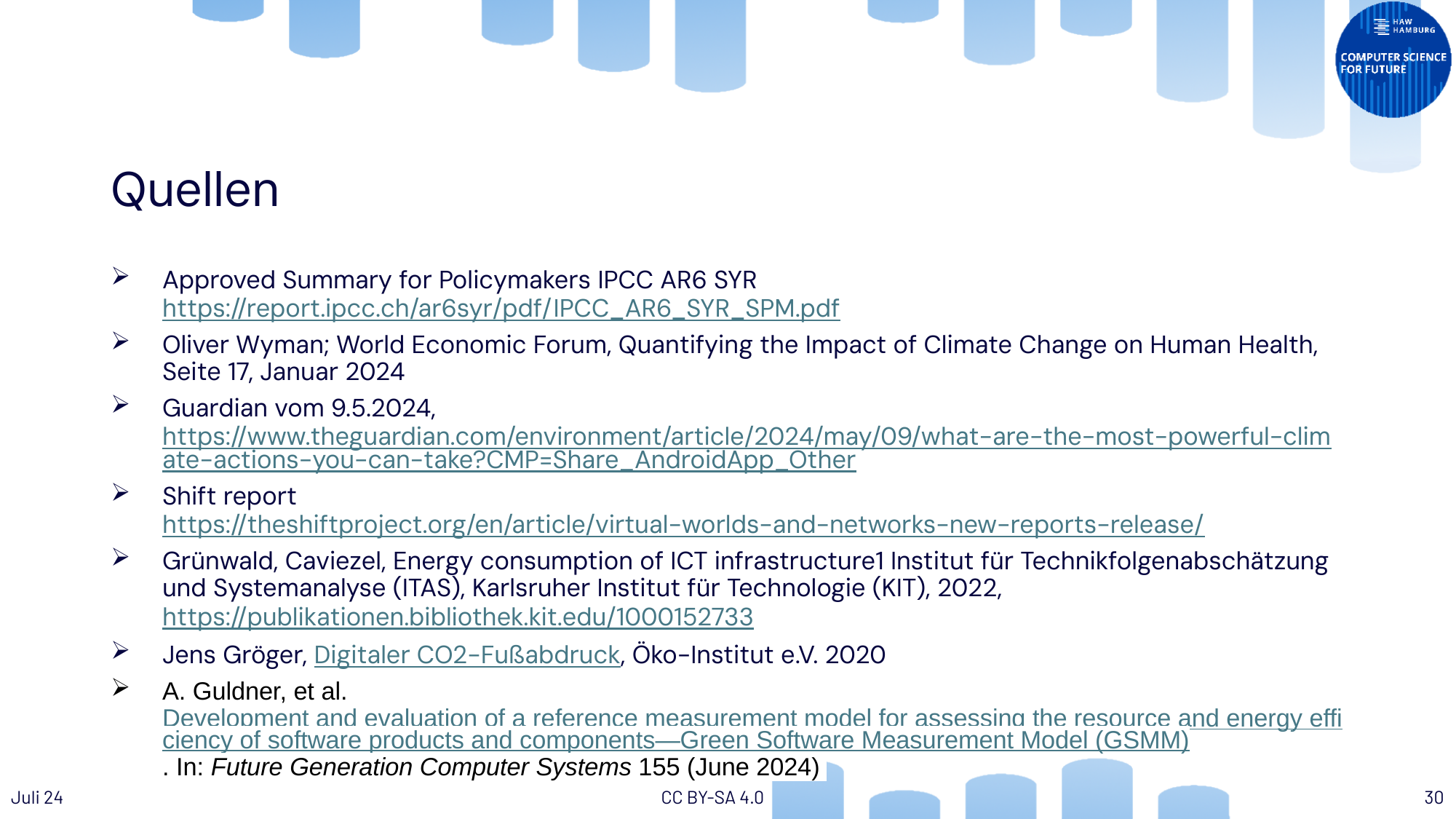

# Quellen
Approved Summary for Policymakers IPCC AR6 SYR https://report.ipcc.ch/ar6syr/pdf/IPCC_AR6_SYR_SPM.pdf
Oliver Wyman; World Economic Forum, Quantifying the Impact of Climate Change on Human Health, Seite 17, Januar 2024
Guardian vom 9.5.2024, https://www.theguardian.com/environment/article/2024/may/09/what-are-the-most-powerful-climate-actions-you-can-take?CMP=Share_AndroidApp_Other
Shift report https://theshiftproject.org/en/article/virtual-worlds-and-networks-new-reports-release/
Grünwald, Caviezel, Energy consumption of ICT infrastructure1 Institut für Technikfolgenabschätzung und Systemanalyse (ITAS), Karlsruher Institut für Technologie (KIT), 2022, https://publikationen.bibliothek.kit.edu/1000152733
Jens Gröger, Digitaler CO2-Fußabdruck, Öko-Institut e.V. 2020
A. Guldner, et al.  Development and evaluation of a reference measurement model for assessing the resource and energy efficiency of software products and components—Green Software Measurement Model (GSMM). In: Future Generation Computer Systems 155 (June 2024)

Juli 24
CC BY-SA 4.0
30